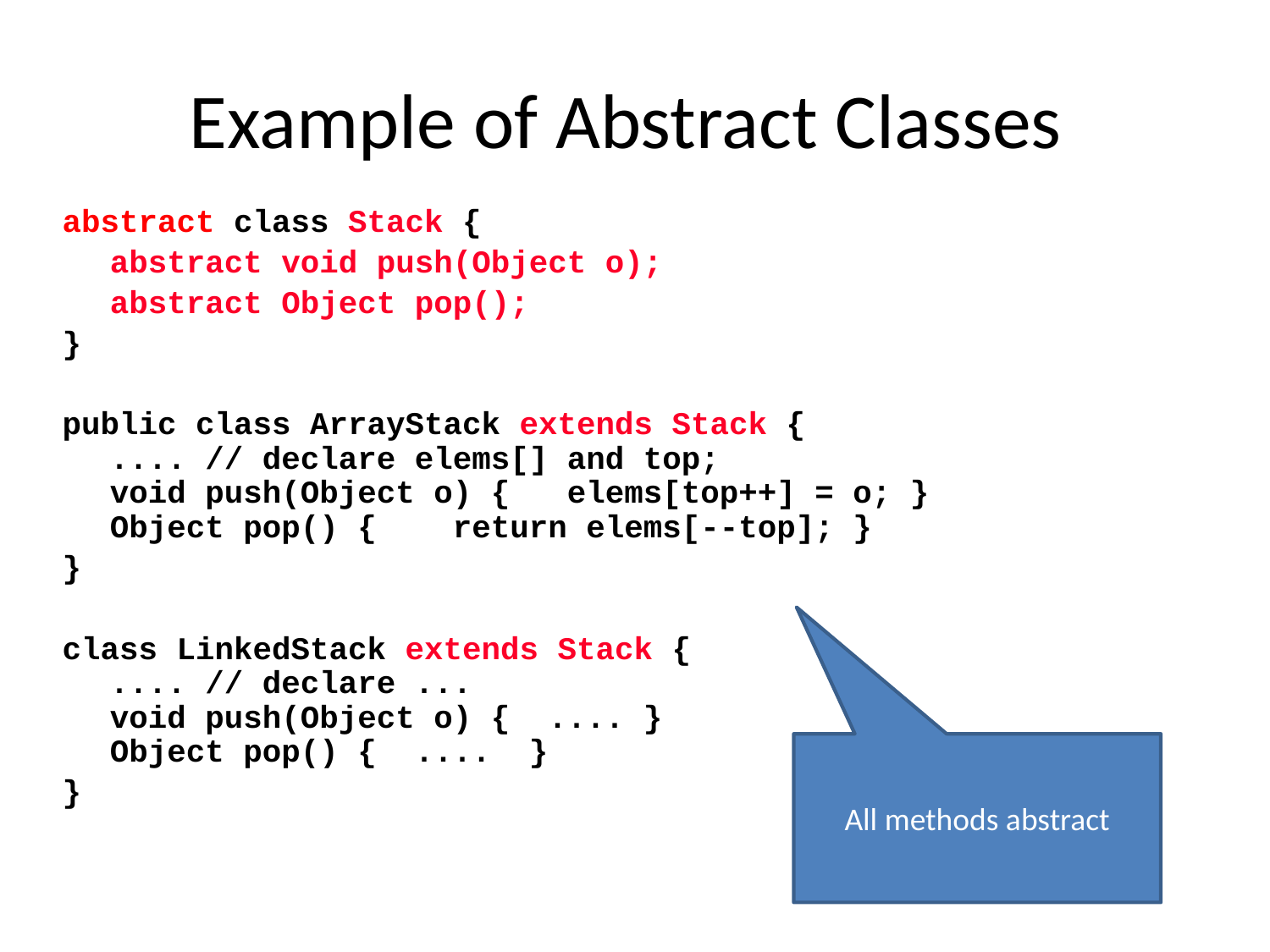

# Example of Abstract Classes
abstract class Stack {
	abstract void push(Object o);
	abstract Object pop();
}

public class ArrayStack extends Stack {
.... // declare elems[] and top;
void push(Object o) {   elems[top++] = o; }
Object pop() {    return elems[--top]; }
}

class LinkedStack extends Stack {
.... // declare ...
void push(Object o) {  .... }
Object pop() {  ....  }
}
All methods abstract